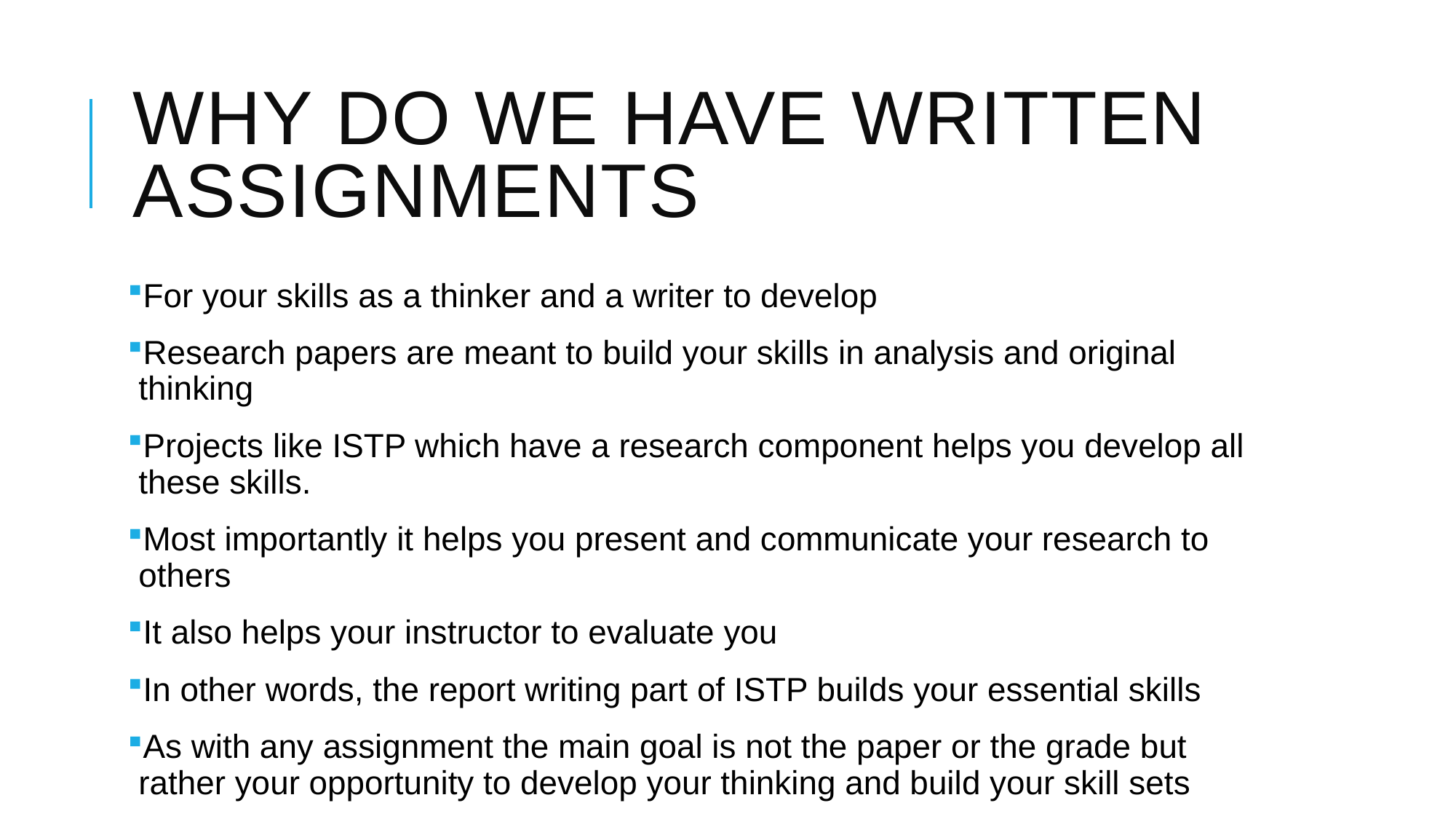

# Why do we have written assignments
For your skills as a thinker and a writer to develop
Research papers are meant to build your skills in analysis and original thinking
Projects like ISTP which have a research component helps you develop all these skills.
Most importantly it helps you present and communicate your research to others
It also helps your instructor to evaluate you
In other words, the report writing part of ISTP builds your essential skills
As with any assignment the main goal is not the paper or the grade but rather your opportunity to develop your thinking and build your skill sets